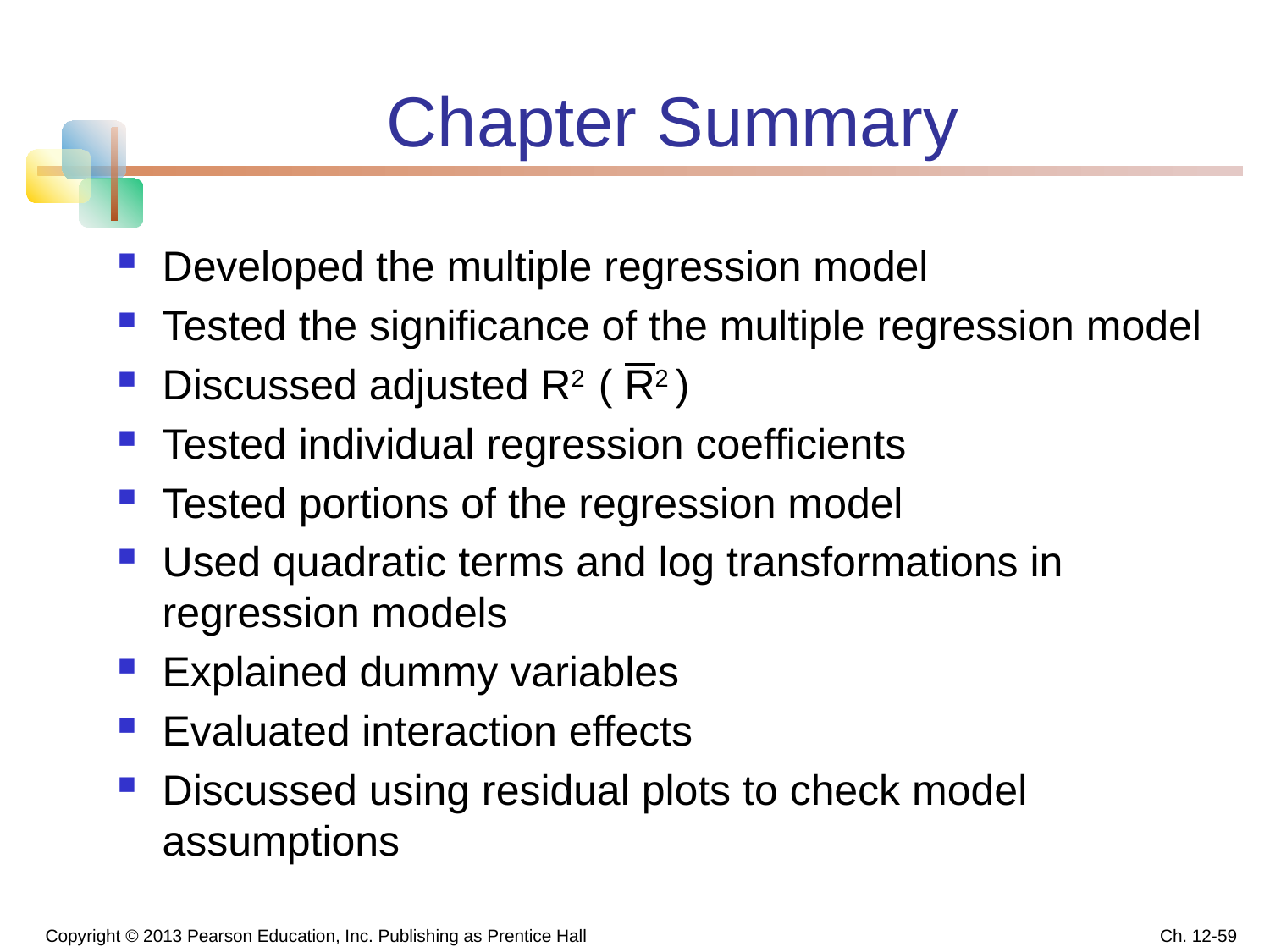

# Chapter Summary
Developed the multiple regression model
Tested the significance of the multiple regression model
Discussed adjusted R2  ( R2 )
Tested individual regression coefficients
Tested portions of the regression model
Used quadratic terms and log transformations in regression models
Explained dummy variables
Evaluated interaction effects
Discussed using residual plots to check model assumptions

Copyright © 2013 Pearson Education, Inc. Publishing as Prentice Hall
Ch. 12-59